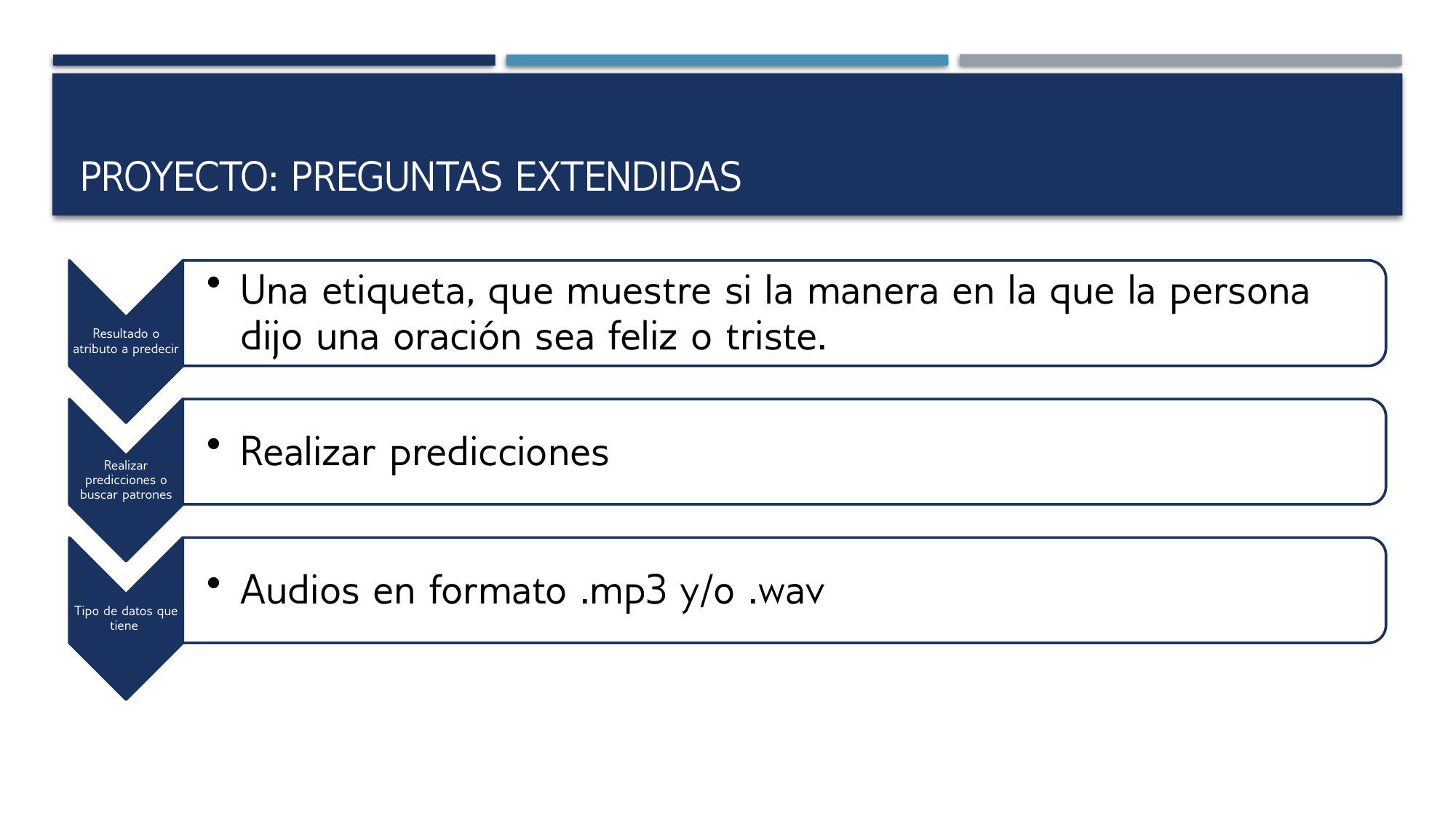

# Proyecto: preguntas extendidas
Resultado o atributo a predecir
Una etiqueta, que muestre si la manera en la que la persona dijo una oración sea feliz o triste.
Realizar predicciones o buscar patrones
Realizar predicciones
Tipo de datos que tiene
Audios en formato .mp3 y/o .wav